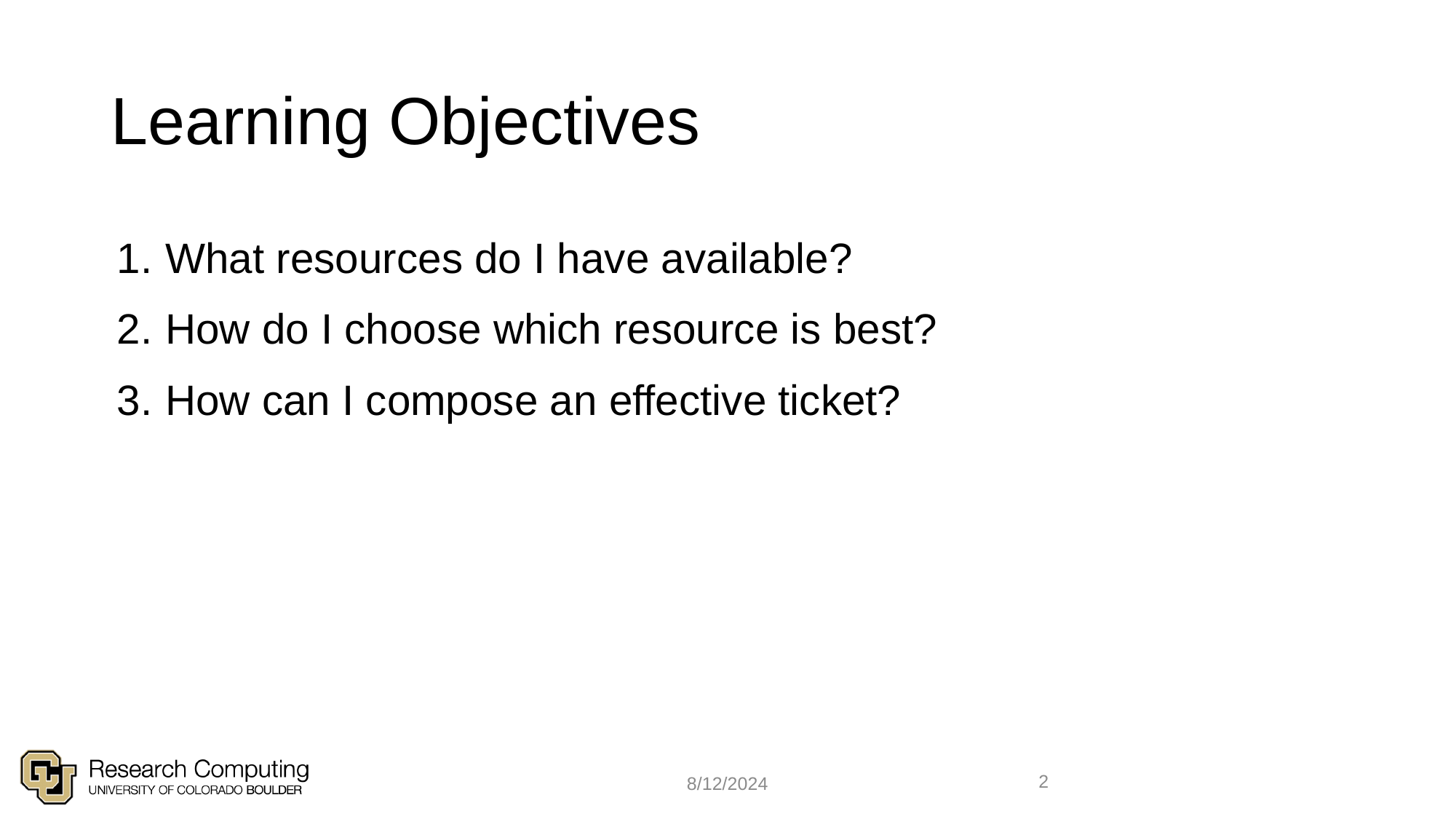

# Learning Objectives
What resources do I have available?
How do I choose which resource is best?
How can I compose an effective ticket?

2
8/12/2024